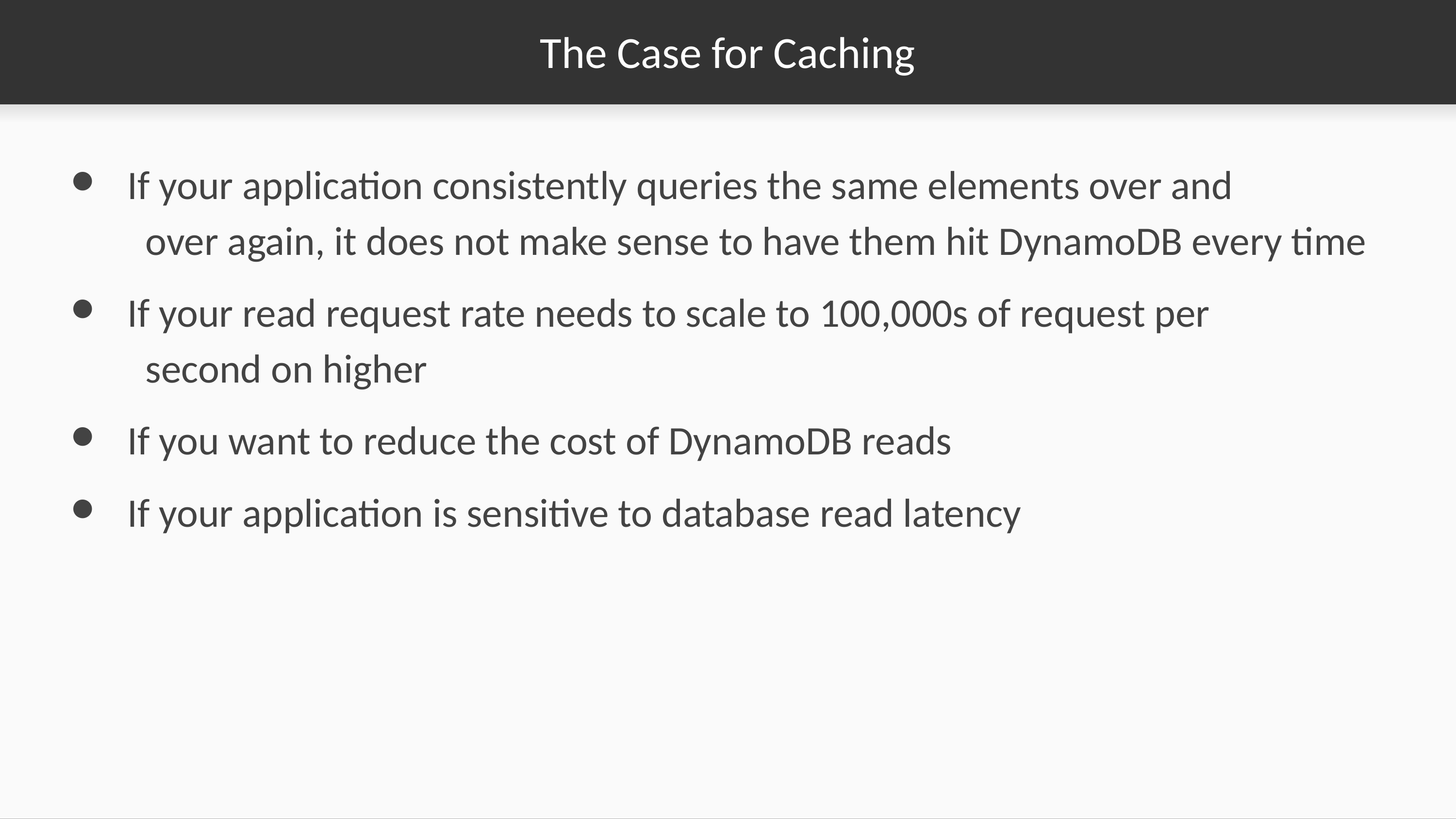

# The Case for Caching
If your application consistently queries the same elements over and                         over again, it does not make sense to have them hit DynamoDB every time
If your read request rate needs to scale to 100,000s of request per                           second on higher
If you want to reduce the cost of DynamoDB reads
If your application is sensitive to database read latency